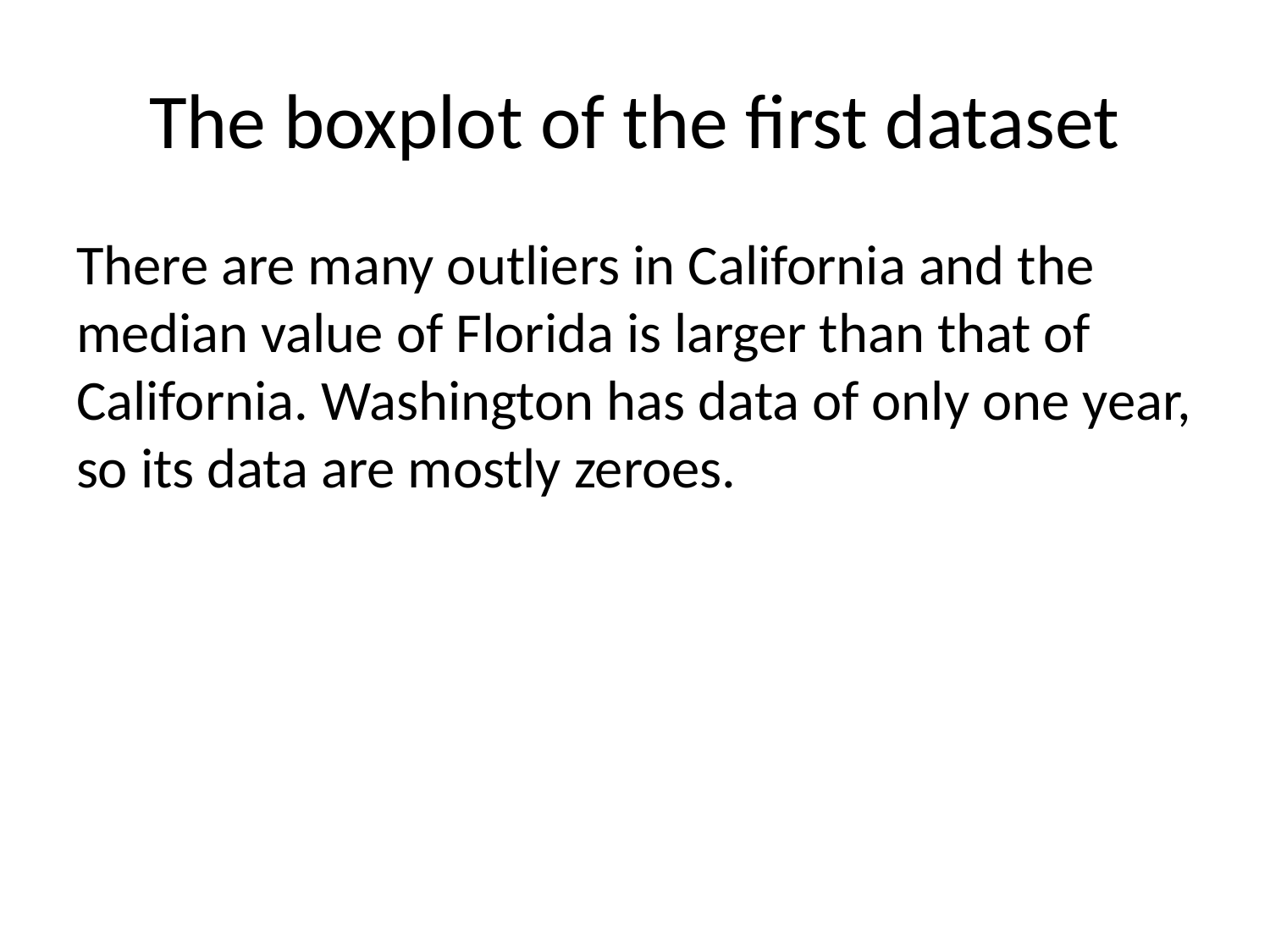

# The boxplot of the first dataset
There are many outliers in California and the median value of Florida is larger than that of California. Washington has data of only one year, so its data are mostly zeroes.